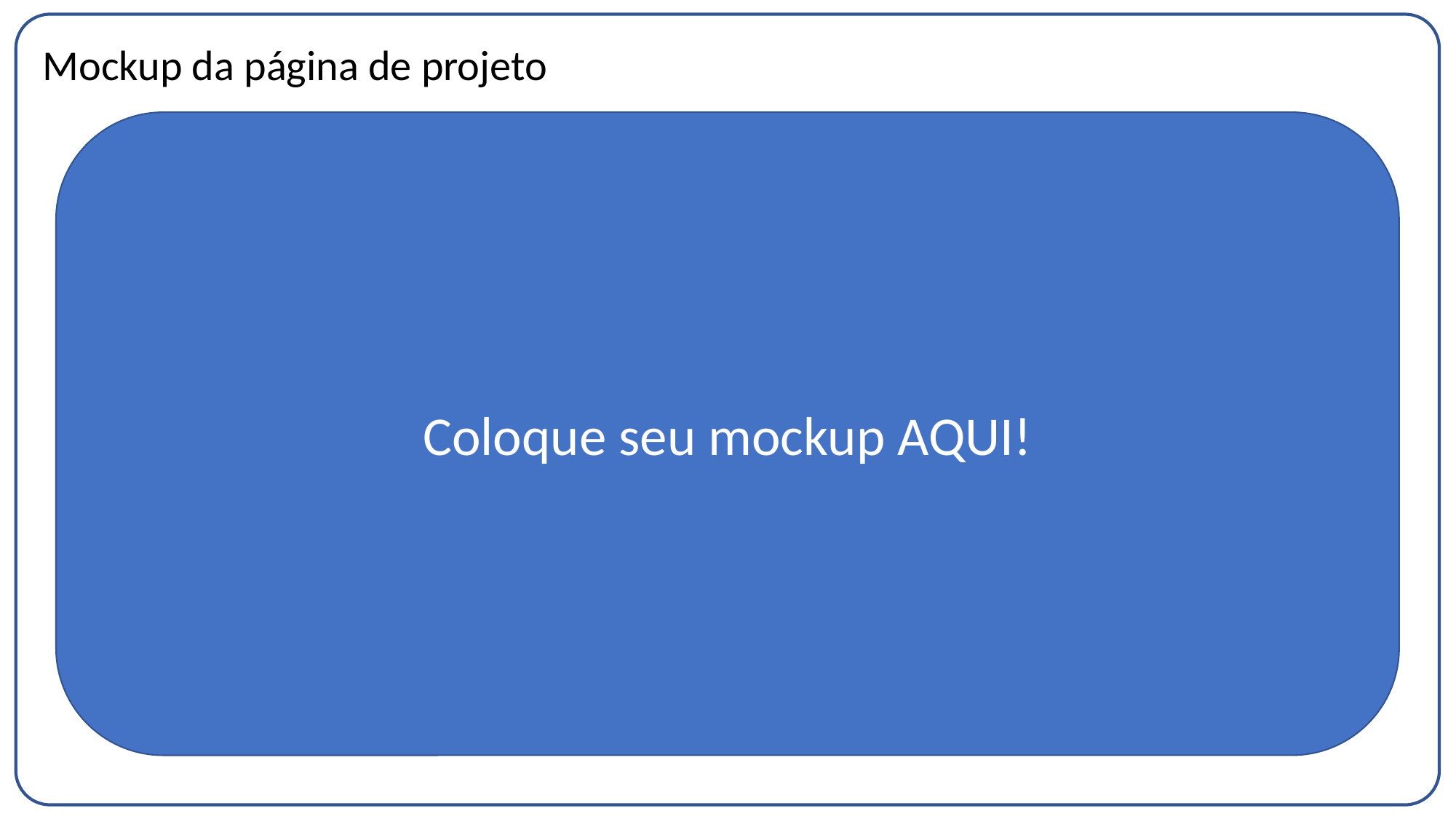

# Mockup da página de projeto
Coloque seu mockup AQUI!